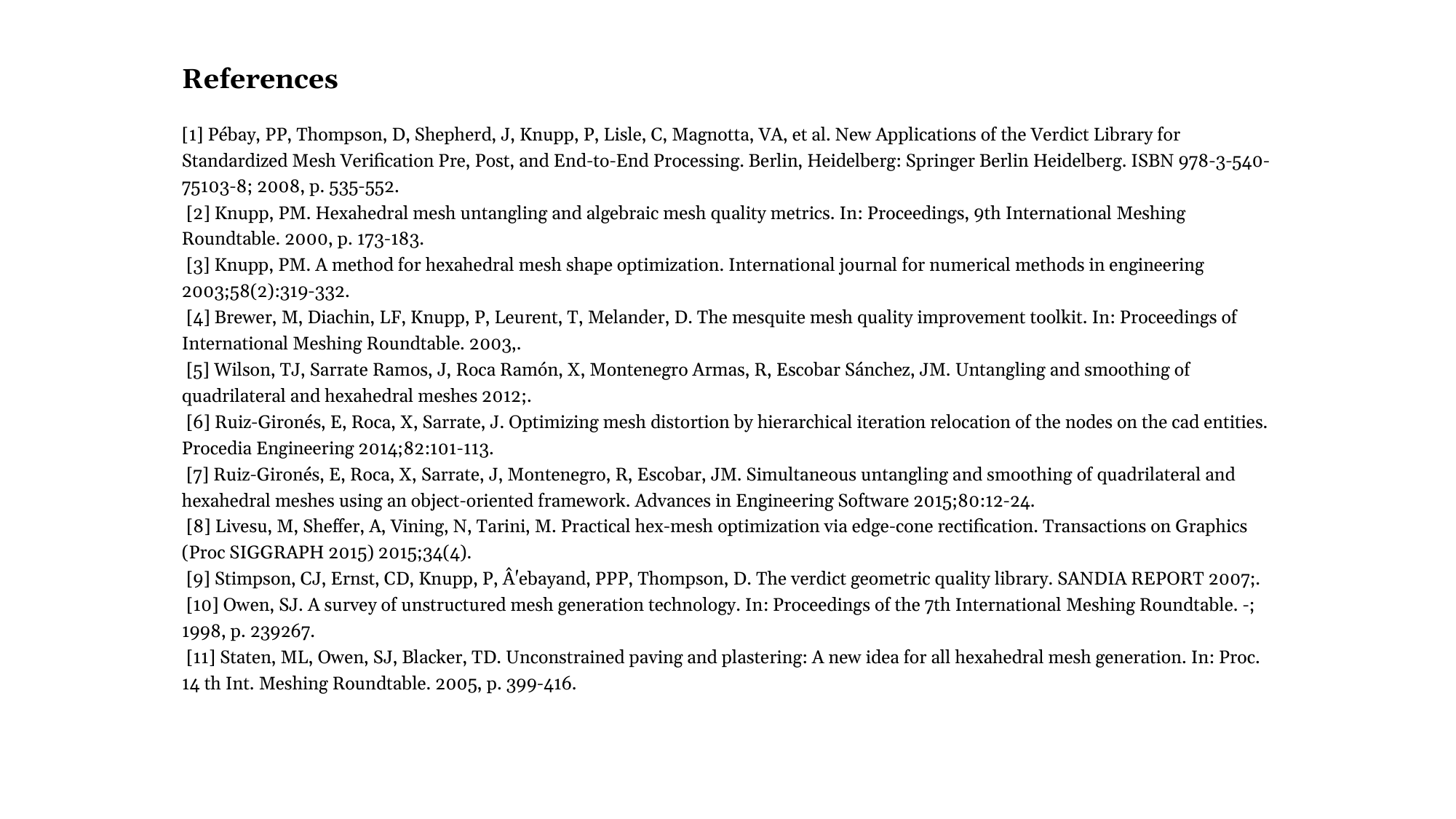

References
[1] Pébay, PP, Thompson, D, Shepherd, J, Knupp, P, Lisle, C, Magnotta, VA, et al. New Applications of the Verdict Library for Standardized Mesh Verification Pre, Post, and End-to-End Processing. Berlin, Heidelberg: Springer Berlin Heidelberg. ISBN 978-3-540-75103-8; 2008, p. 535-552.
 [2] Knupp, PM. Hexahedral mesh untangling and algebraic mesh quality metrics. In: Proceedings, 9th International Meshing Roundtable. 2000, p. 173-183.
 [3] Knupp, PM. A method for hexahedral mesh shape optimization. International journal for numerical methods in engineering 2003;58(2):319-332.
 [4] Brewer, M, Diachin, LF, Knupp, P, Leurent, T, Melander, D. The mesquite mesh quality improvement toolkit. In: Proceedings of International Meshing Roundtable. 2003,.
 [5] Wilson, TJ, Sarrate Ramos, J, Roca Ramón, X, Montenegro Armas, R, Escobar Sánchez, JM. Untangling and smoothing of quadrilateral and hexahedral meshes 2012;.
 [6] Ruiz-Gironés, E, Roca, X, Sarrate, J. Optimizing mesh distortion by hierarchical iteration relocation of the nodes on the cad entities. Procedia Engineering 2014;82:101-113.
 [7] Ruiz-Gironés, E, Roca, X, Sarrate, J, Montenegro, R, Escobar, JM. Simultaneous untangling and smoothing of quadrilateral and hexahedral meshes using an object-oriented framework. Advances in Engineering Software 2015;80:12-24.
 [8] Livesu, M, Sheffer, A, Vining, N, Tarini, M. Practical hex-mesh optimization via edge-cone rectification. Transactions on Graphics (Proc SIGGRAPH 2015) 2015;34(4).
 [9] Stimpson, CJ, Ernst, CD, Knupp, P, Â'ebayand, PPP, Thompson, D. The verdict geometric quality library. SANDIA REPORT 2007;.
 [10] Owen, SJ. A survey of unstructured mesh generation technology. In: Proceedings of the 7th International Meshing Roundtable. -; 1998, p. 239267.
 [11] Staten, ML, Owen, SJ, Blacker, TD. Unconstrained paving and plastering: A new idea for all hexahedral mesh generation. In: Proc. 14 th Int. Meshing Roundtable. 2005, p. 399-416.